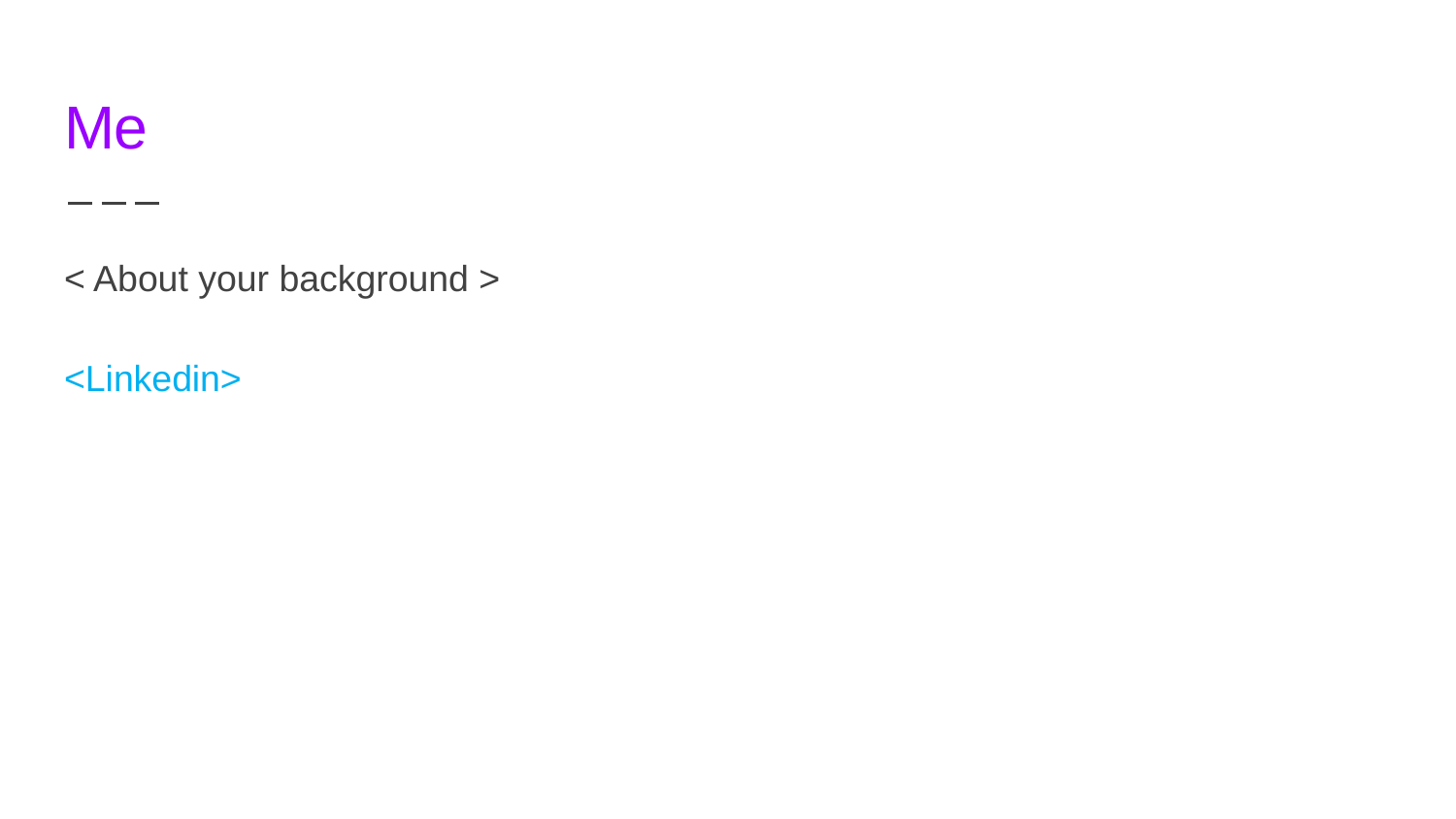

# Me
< About your background >

<Linkedin>